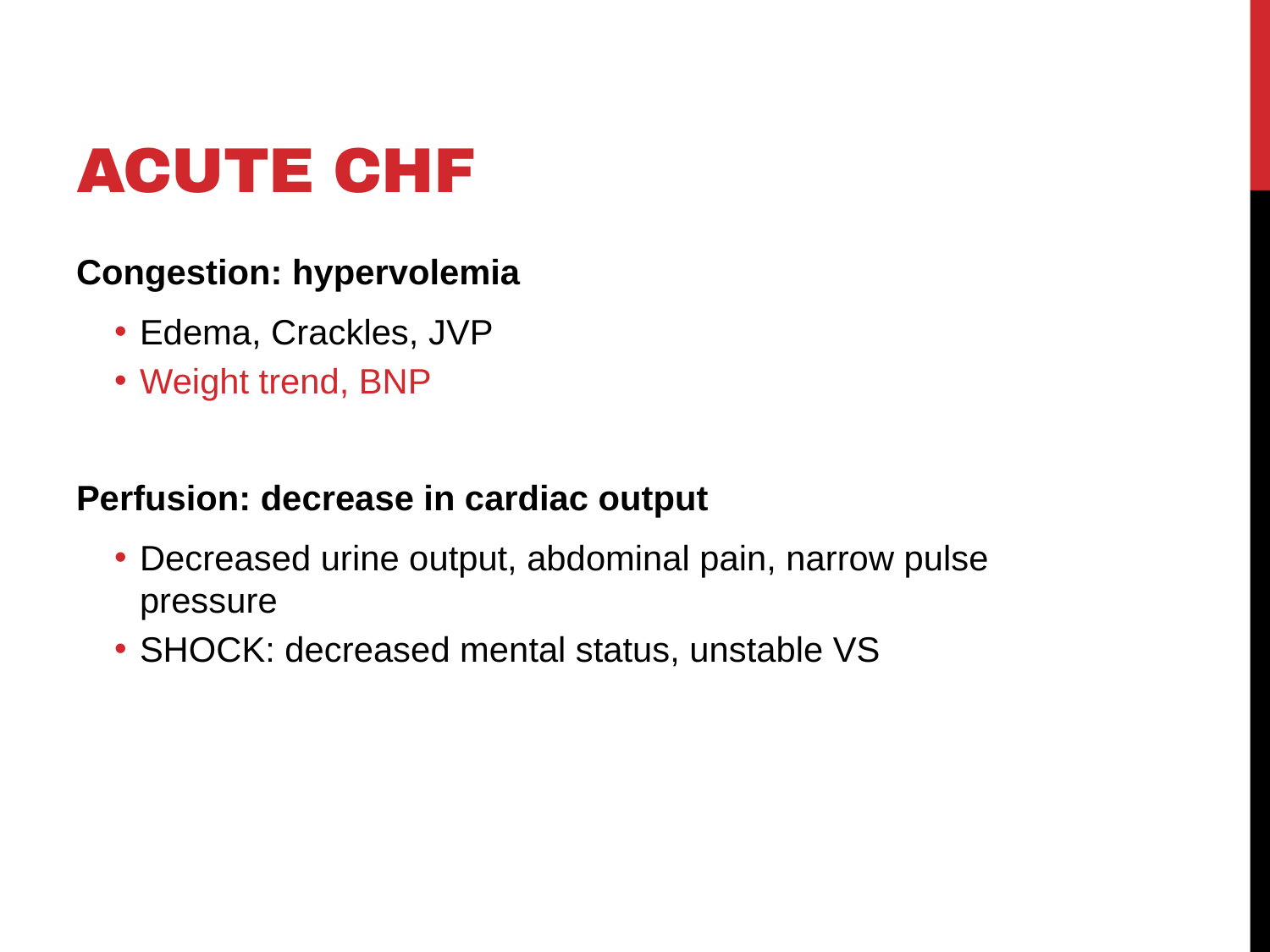

# Acute chf
Congestion: hypervolemia
Edema, Crackles, JVP
Weight trend, BNP

Perfusion: decrease in cardiac output
Decreased urine output, abdominal pain, narrow pulse pressure
SHOCK: decreased mental status, unstable VS